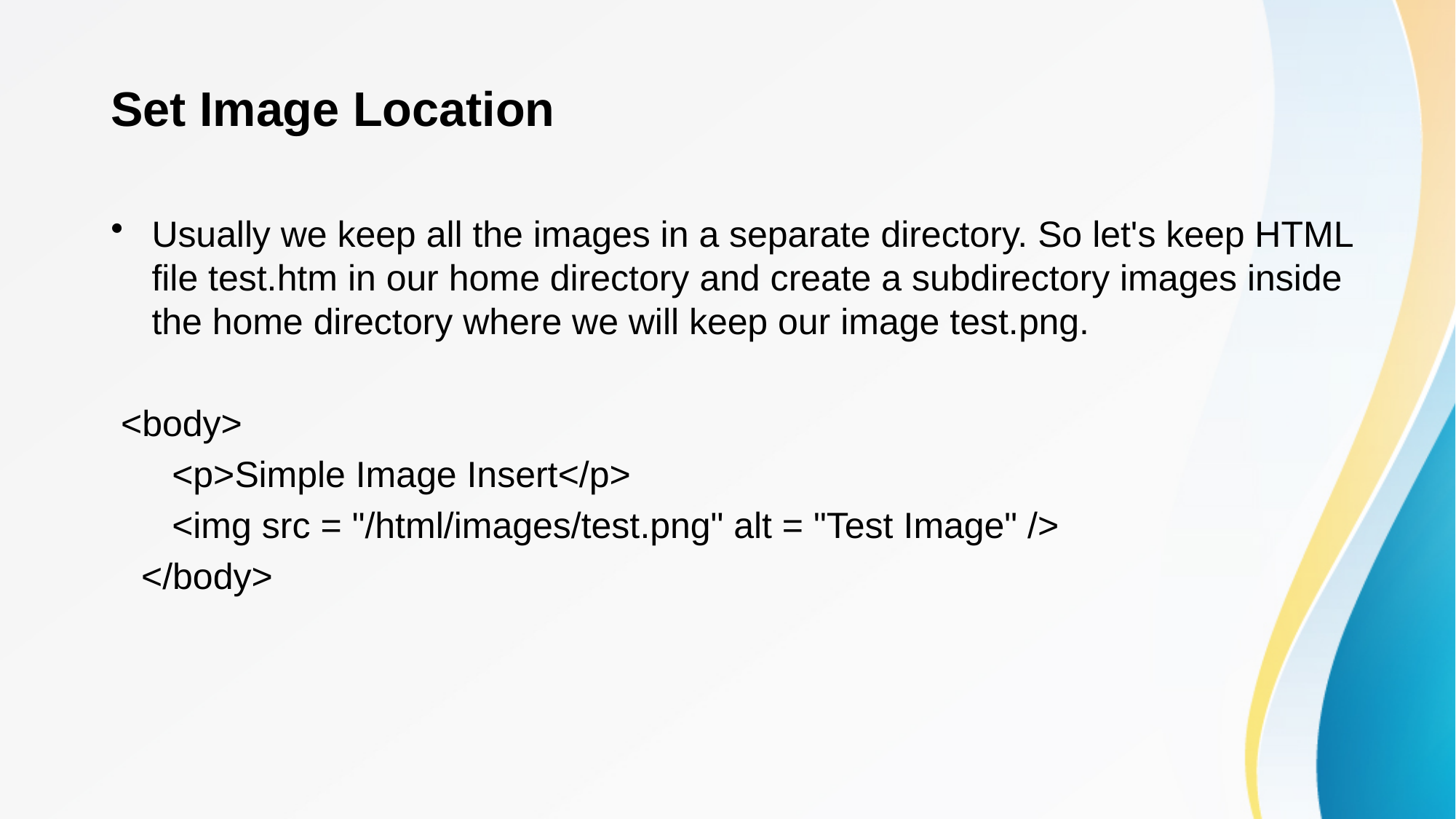

Set Image Location

Usually we keep all the images in a separate directory. So let's keep HTML file test.htm in our home directory and create a subdirectory images inside the home directory where we will keep our image test.png.

 <body>
      <p>Simple Image Insert</p>
      <img src = "/html/images/test.png" alt = "Test Image" />
   </body>